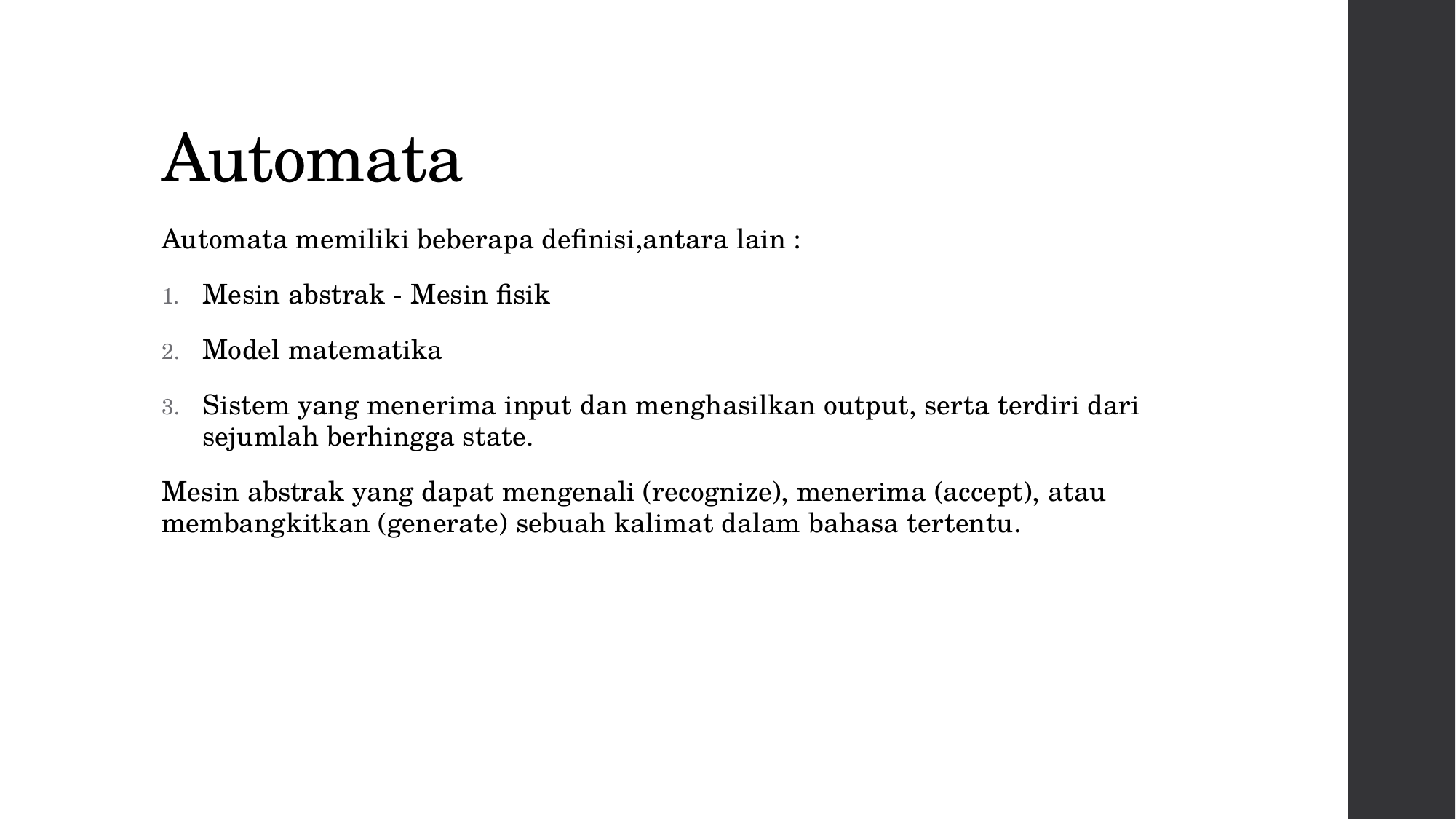

# Automata
Automata memiliki beberapa definisi,antara lain :
Mesin abstrak - Mesin fisik
Model matematika
Sistem yang menerima input dan menghasilkan output, serta terdiri dari sejumlah berhingga state.
Mesin abstrak yang dapat mengenali (recognize), menerima (accept), atau membangkitkan (generate) sebuah kalimat dalam bahasa tertentu.